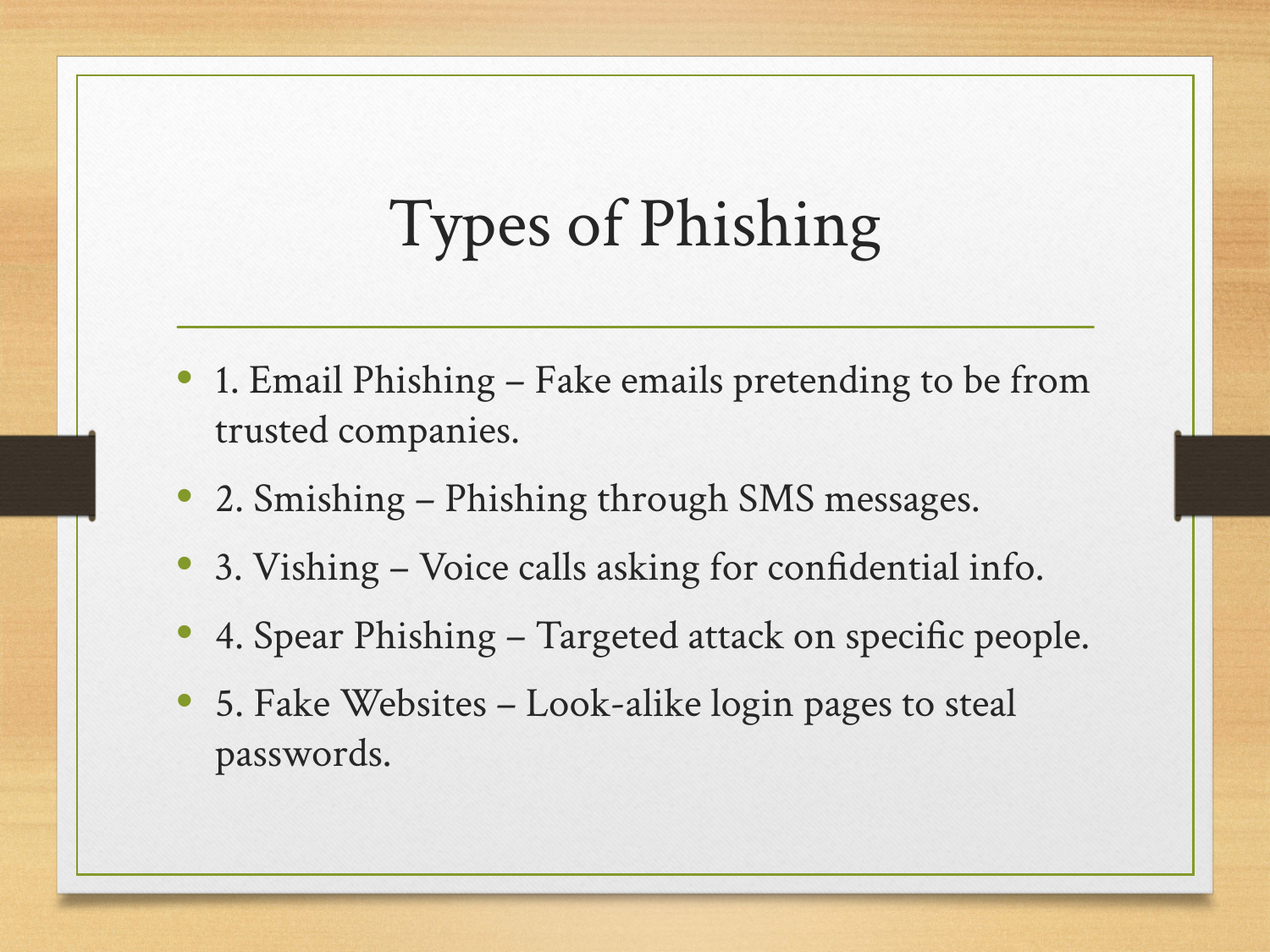

# Types of Phishing
1. Email Phishing – Fake emails pretending to be from trusted companies.
2. Smishing – Phishing through SMS messages.
3. Vishing – Voice calls asking for confidential info.
4. Spear Phishing – Targeted attack on specific people.
5. Fake Websites – Look-alike login pages to steal passwords.